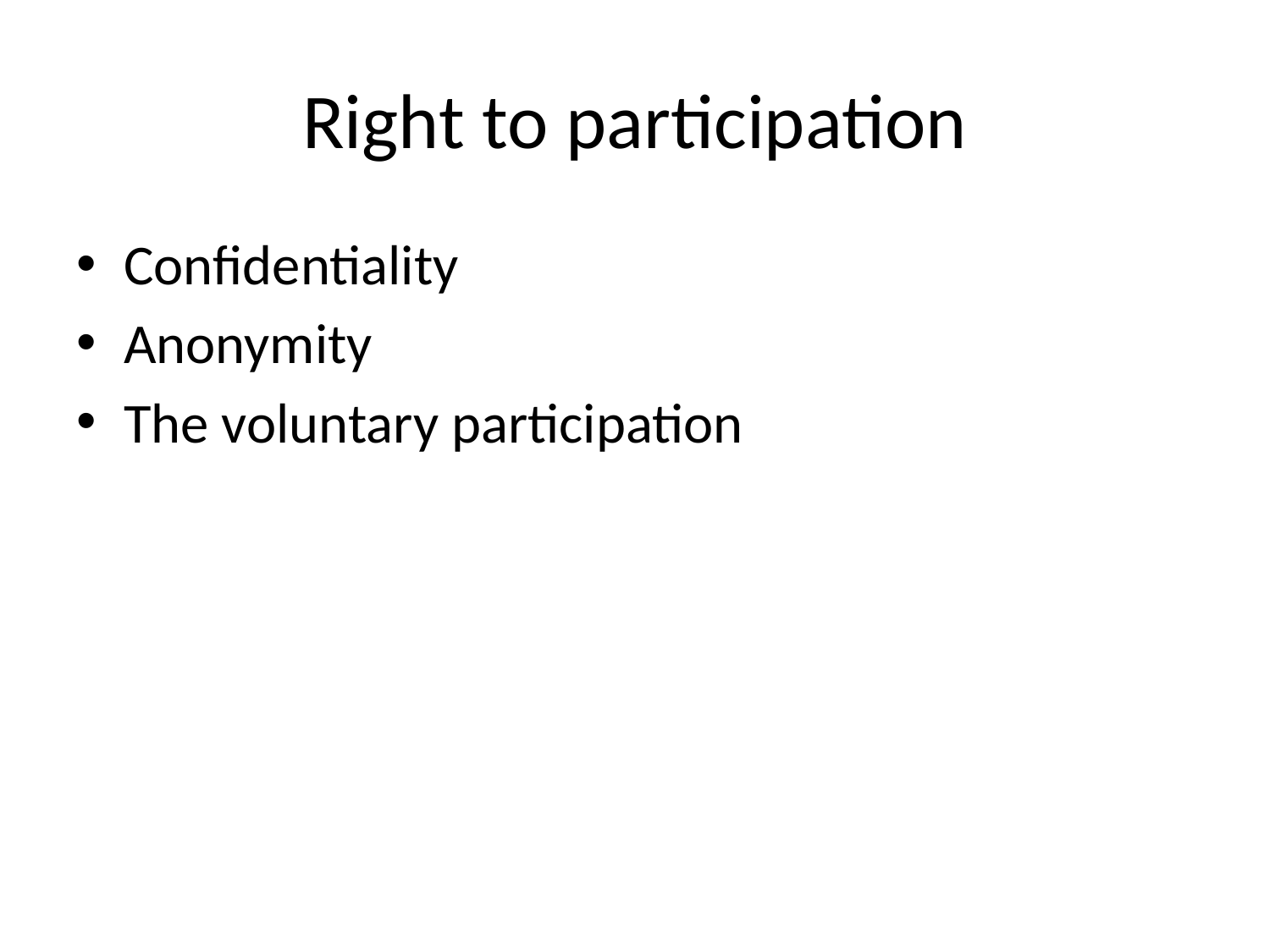

# Right to participation
Confidentiality
Anonymity
The voluntary participation